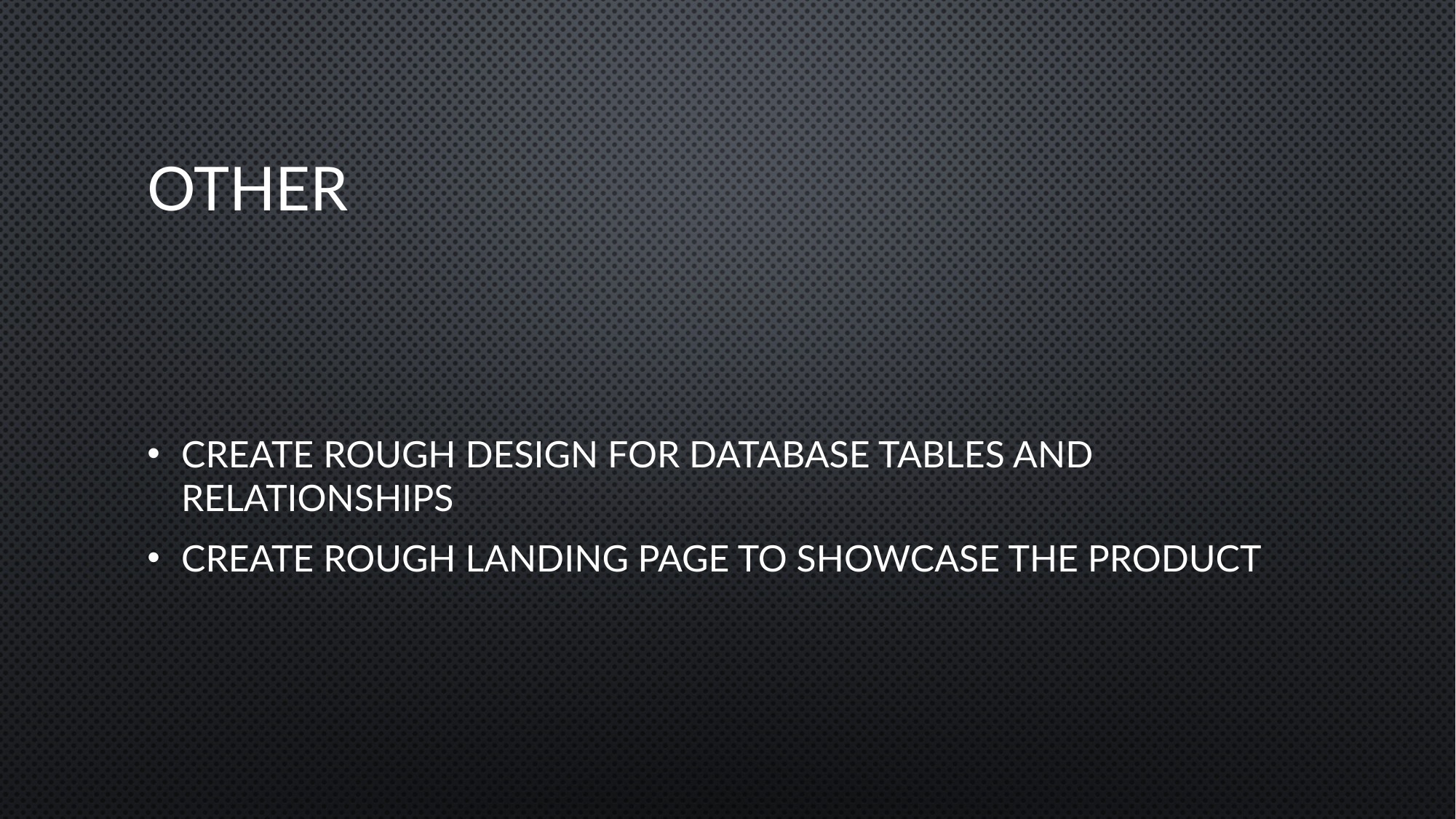

# other
Create rough design for database tables and relationships
Create rough landing page to showcase the product